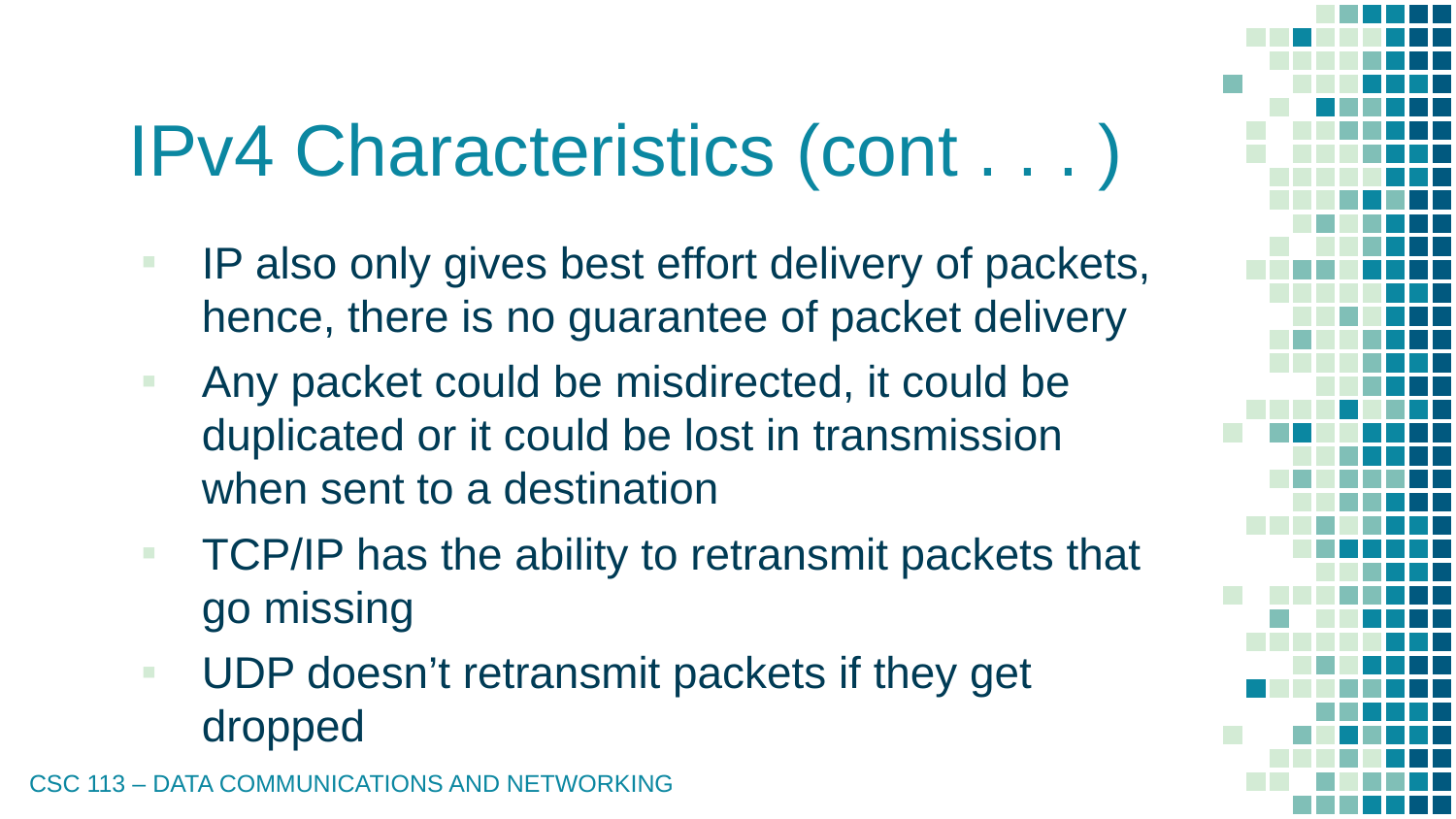

# IPv4 Characteristics (cont . . . )
IP also only gives best effort delivery of packets, hence, there is no guarantee of packet delivery
Any packet could be misdirected, it could be duplicated or it could be lost in transmission when sent to a destination
TCP/IP has the ability to retransmit packets that go missing
UDP doesn’t retransmit packets if they get dropped

CSC 113 – DATA COMMUNICATIONS AND NETWORKING